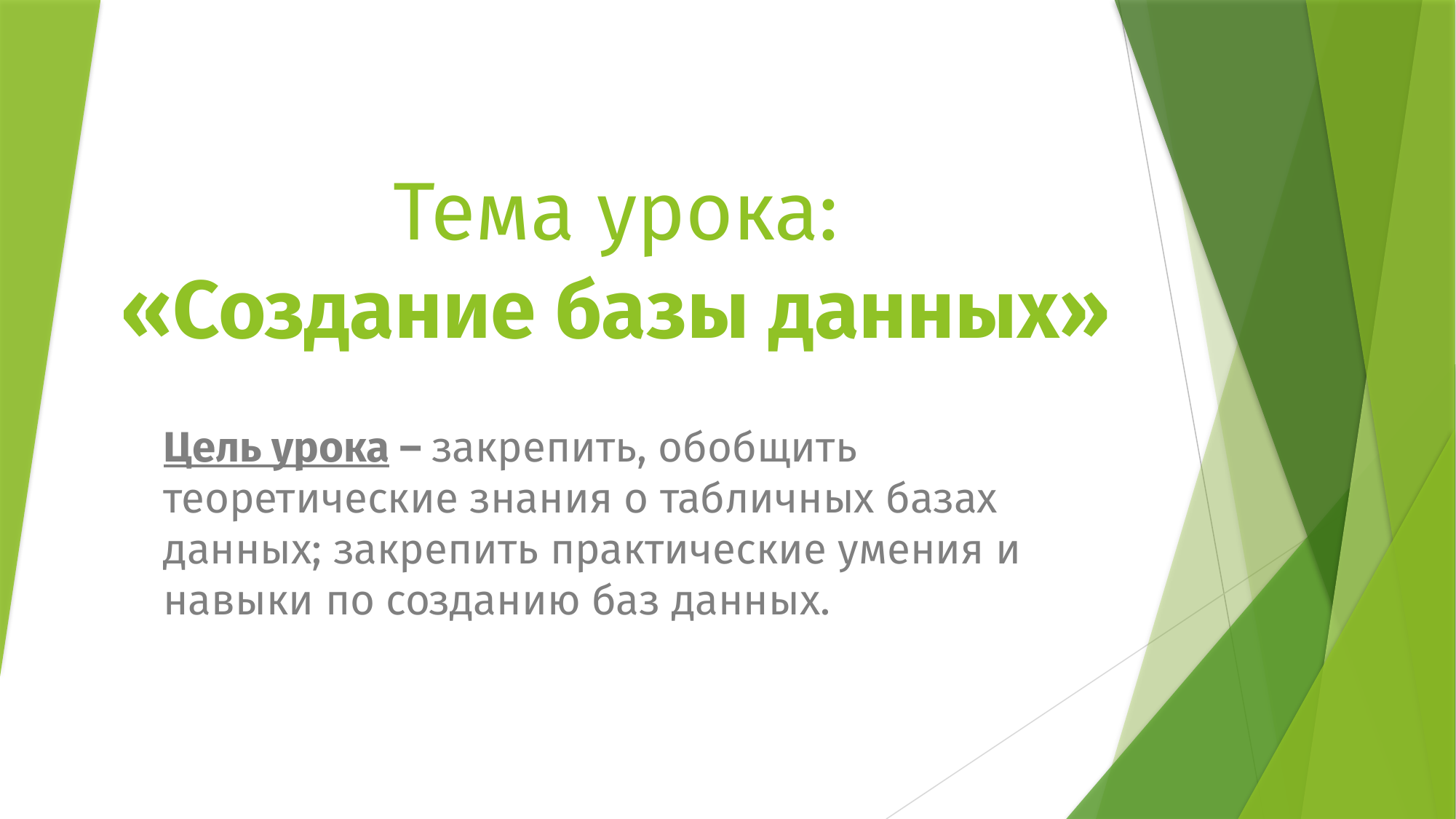

# Тема урока: «Создание базы данных»
Цель урока – закрепить, обобщить теоретические знания о табличных базах данных; закрепить практические умения и навыки по созданию баз данных.